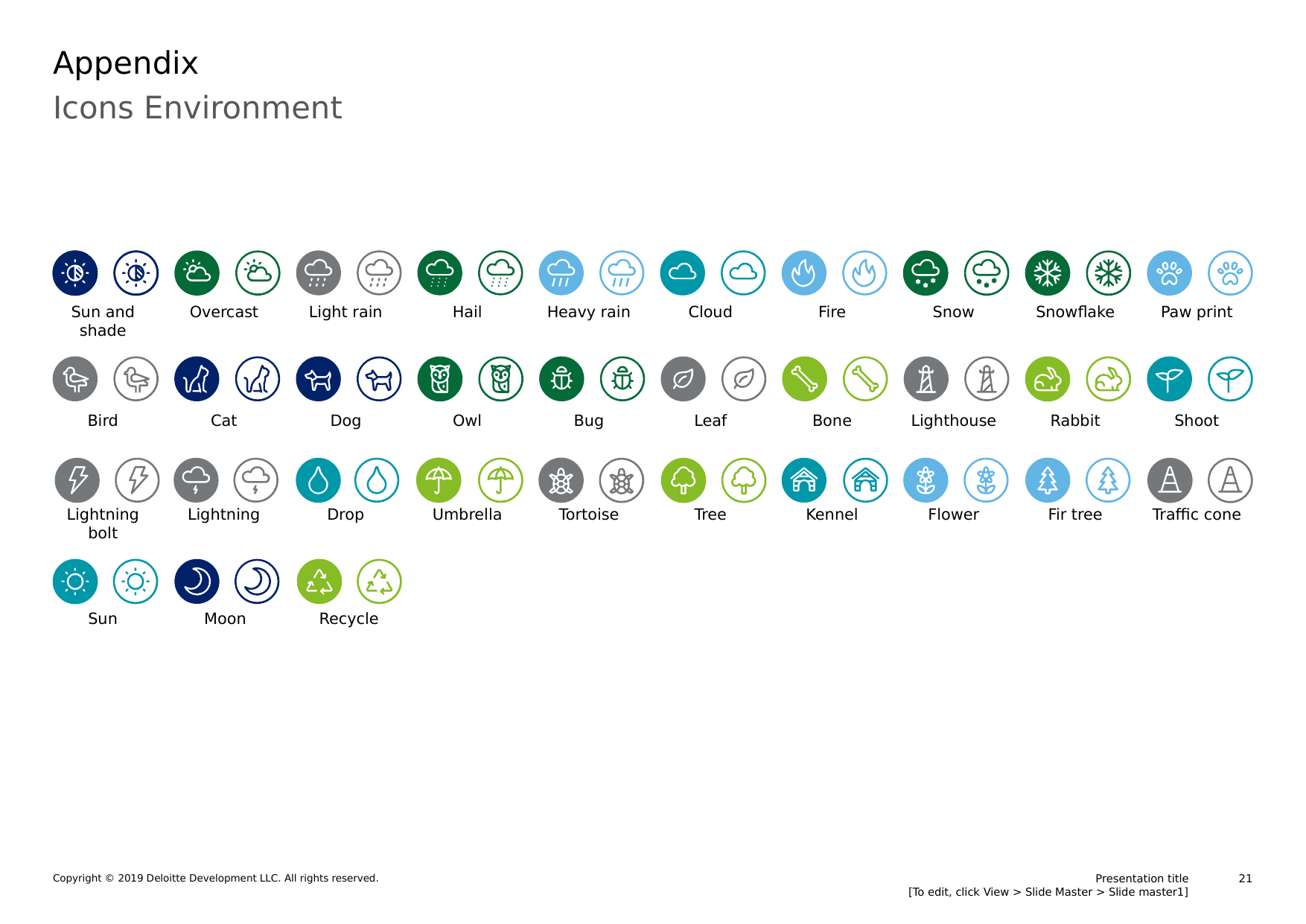

# Appendix
Icons Environment

Overcast
Light rain
Hail
Heavy rain
Cloud
Fire
Snow
Snowflake
Paw print
Sun and shade

Bird
Cat
Dog
Owl
Bug
Leaf
Bone
Lighthouse
Rabbit
Shoot

Lightning
Drop
Umbrella
Tortoise
Tree
Kennel
Flower
Fir tree
Traffic cone
Lightning bolt

Sun
Moon
Recycle